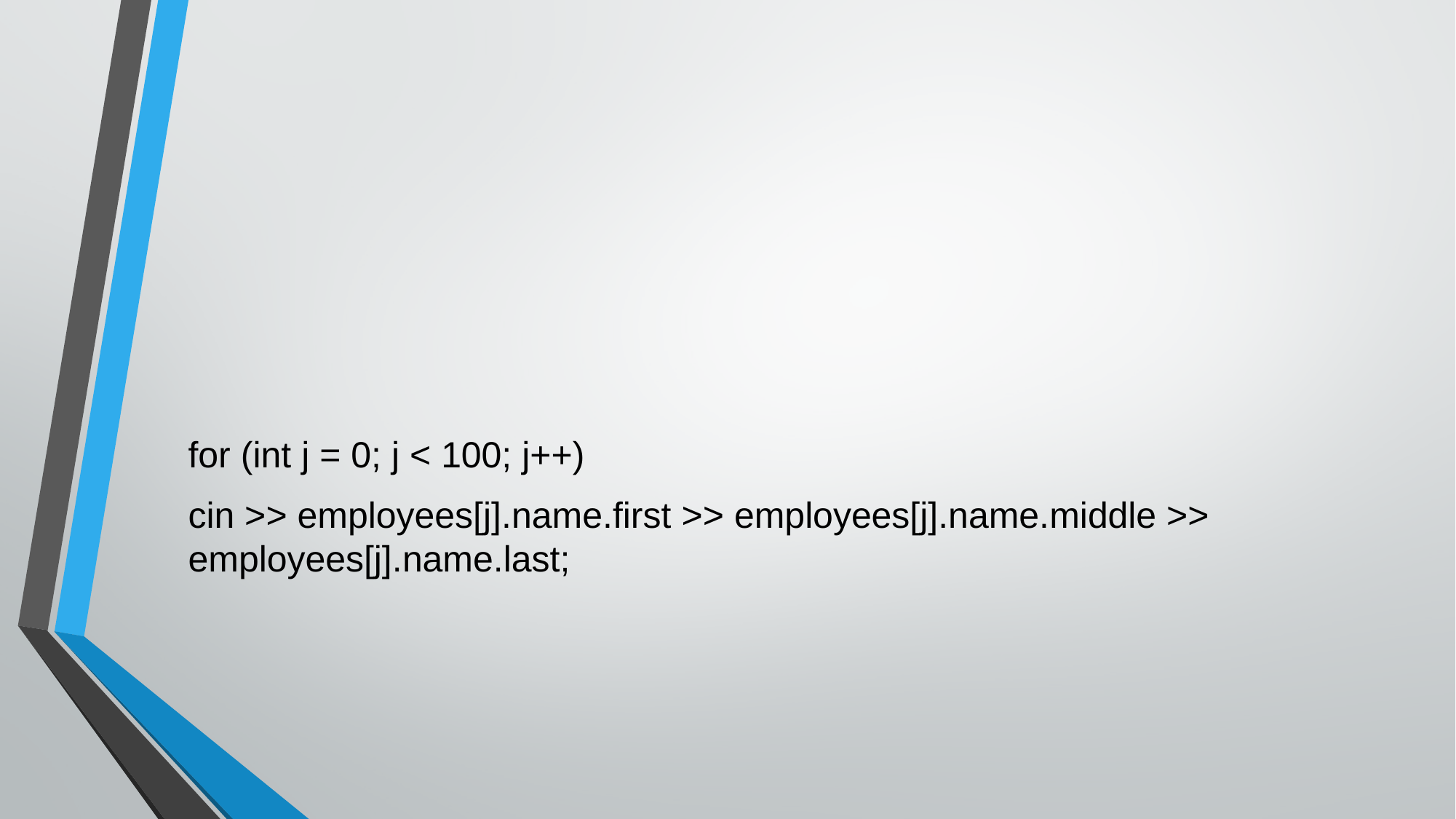

for (int j = 0; j < 100; j++)
cin >> employees[j].name.first >> employees[j].name.middle >> employees[j].name.last;